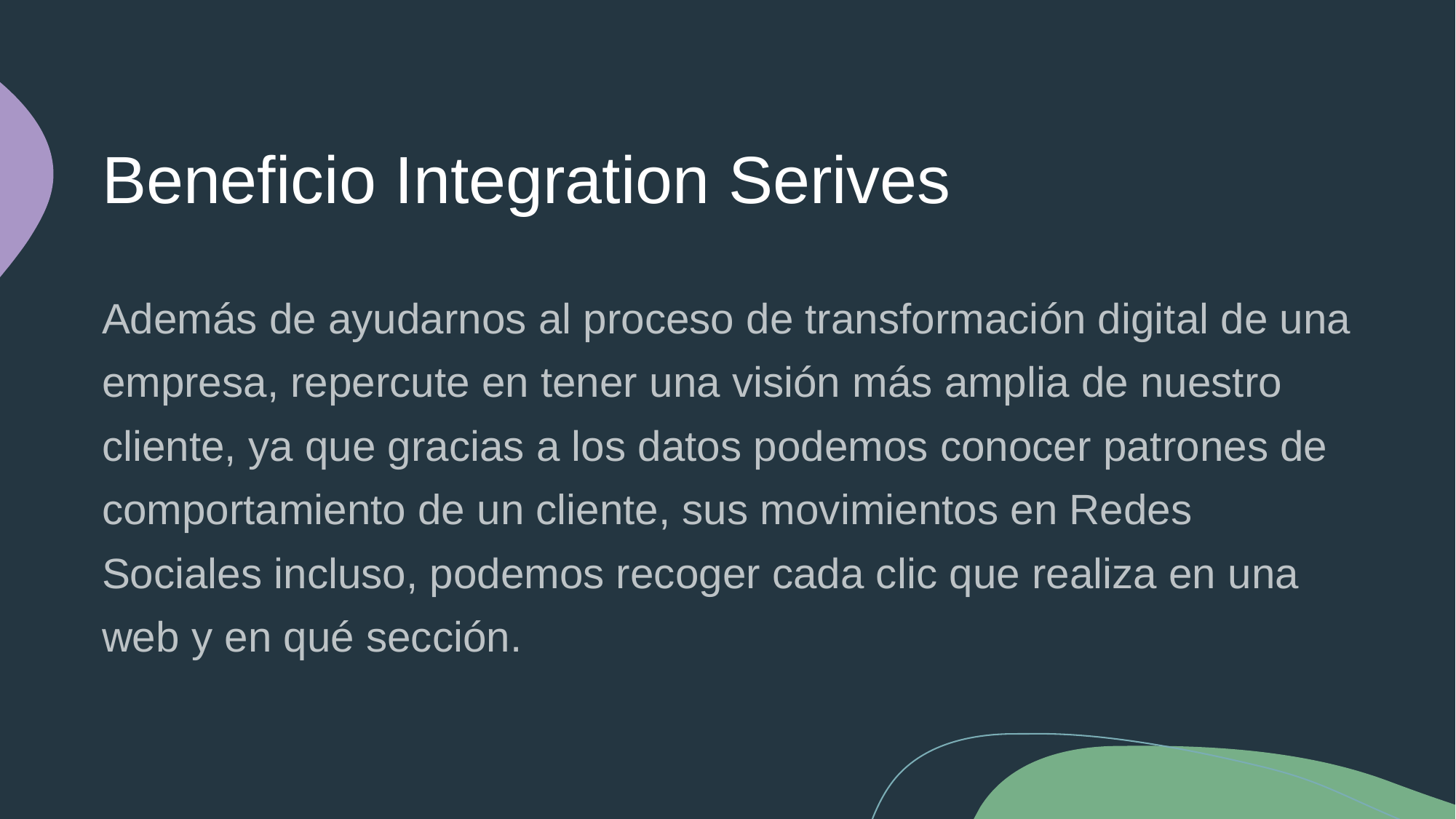

# Beneficio Integration Serives
Además de ayudarnos al proceso de transformación digital de una empresa, repercute en tener una visión más amplia de nuestro cliente, ya que gracias a los datos podemos conocer patrones de comportamiento de un cliente, sus movimientos en Redes Sociales incluso, podemos recoger cada clic que realiza en una web y en qué sección.